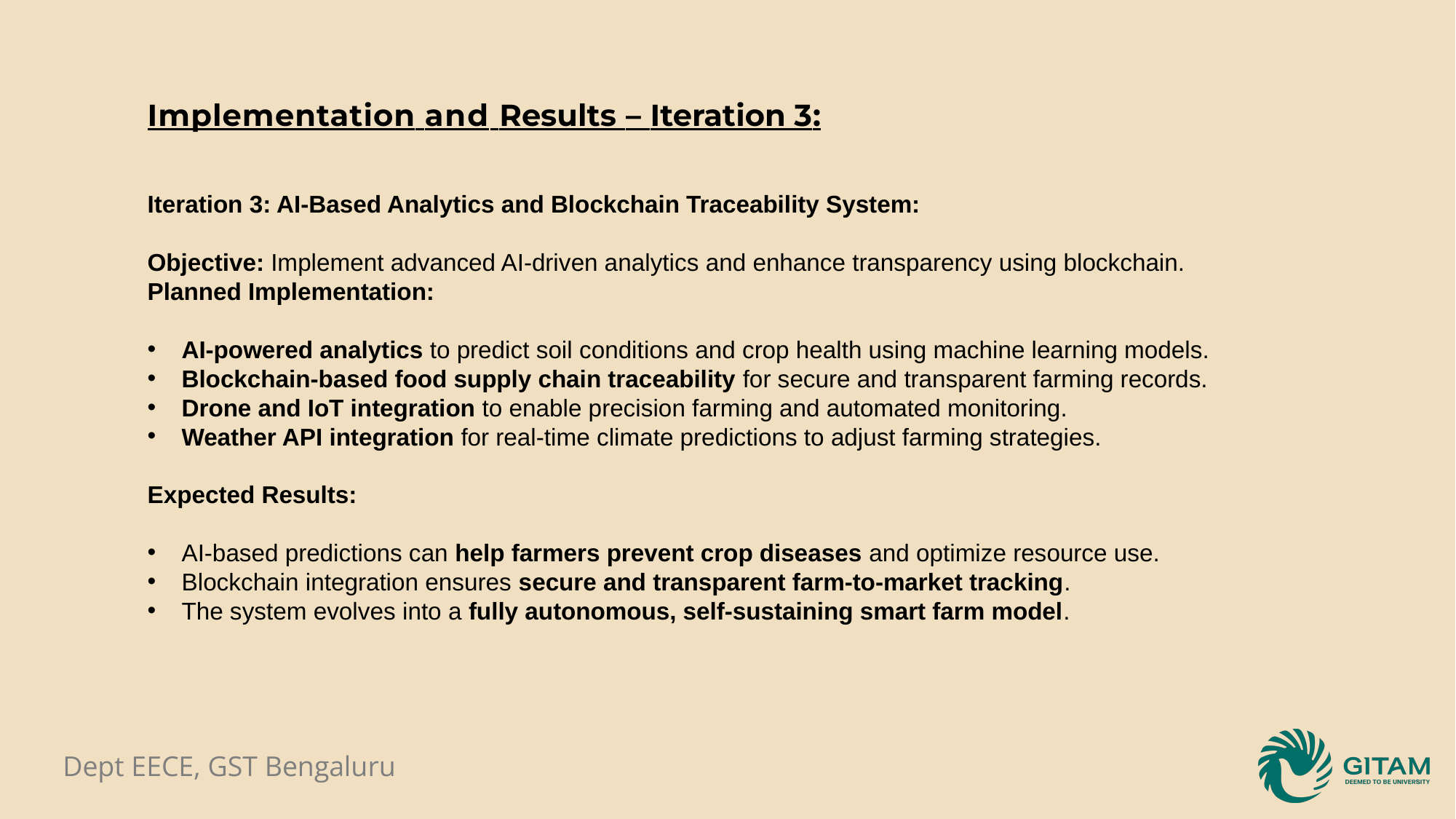

Implementation and Results – Iteration 3:
Iteration 3: AI-Based Analytics and Blockchain Traceability System:

Objective: Implement advanced AI-driven analytics and enhance transparency using blockchain.
Planned Implementation:

AI-powered analytics to predict soil conditions and crop health using machine learning models.
Blockchain-based food supply chain traceability for secure and transparent farming records.
Drone and IoT integration to enable precision farming and automated monitoring.
Weather API integration for real-time climate predictions to adjust farming strategies.

Expected Results:

AI-based predictions can help farmers prevent crop diseases and optimize resource use.
Blockchain integration ensures secure and transparent farm-to-market tracking.
The system evolves into a fully autonomous, self-sustaining smart farm model.